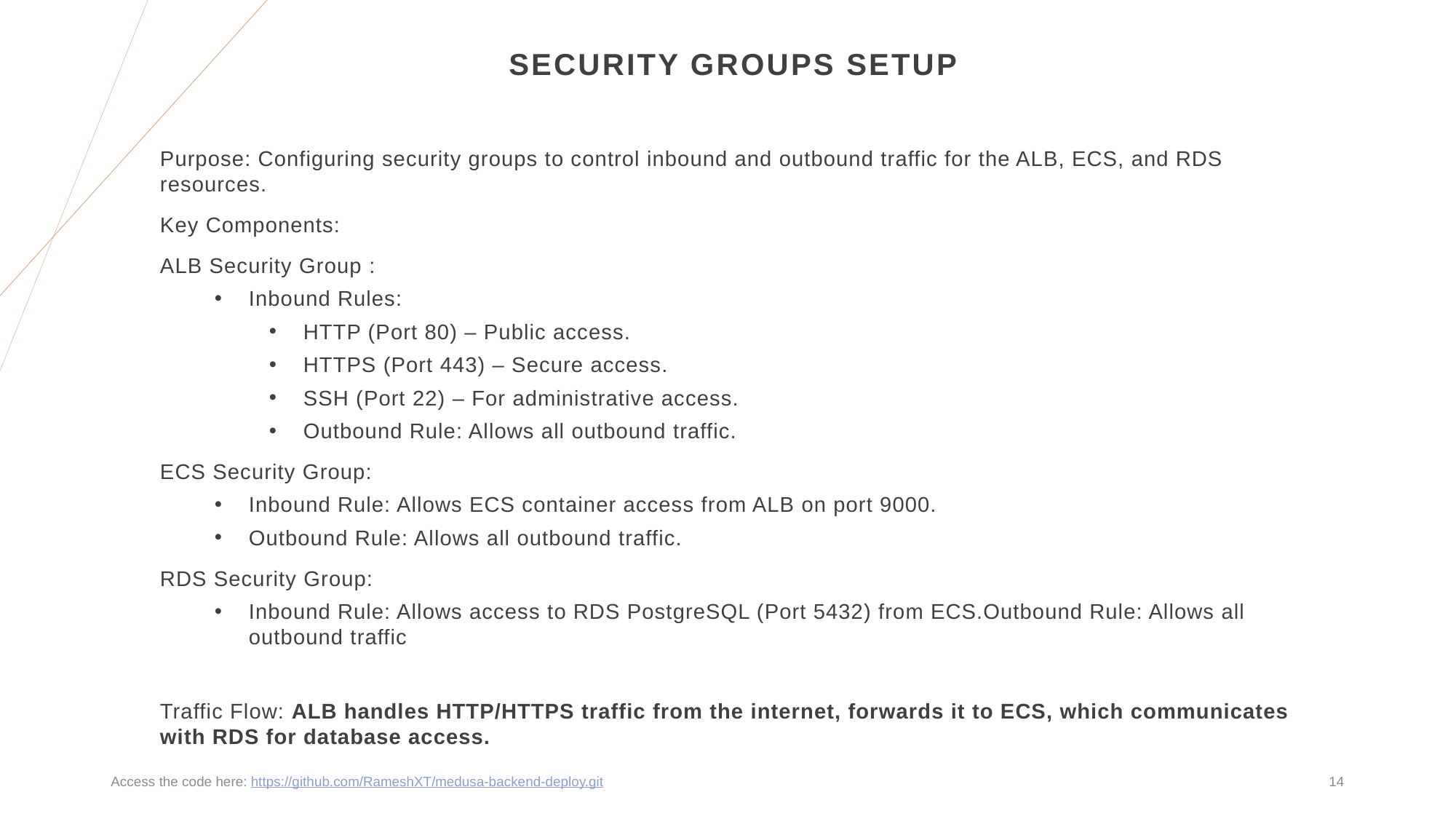

Security Groups Setup
Purpose: Configuring security groups to control inbound and outbound traffic for the ALB, ECS, and RDS resources.
Key Components:
ALB Security Group :
Inbound Rules:
HTTP (Port 80) – Public access.
HTTPS (Port 443) – Secure access.
SSH (Port 22) – For administrative access.
Outbound Rule: Allows all outbound traffic.
ECS Security Group:
Inbound Rule: Allows ECS container access from ALB on port 9000.
Outbound Rule: Allows all outbound traffic.
RDS Security Group:
Inbound Rule: Allows access to RDS PostgreSQL (Port 5432) from ECS.Outbound Rule: Allows all outbound traffic

Traffic Flow: ALB handles HTTP/HTTPS traffic from the internet, forwards it to ECS, which communicates with RDS for database access.
Access the code here: https://github.com/RameshXT/medusa-backend-deploy.git
14